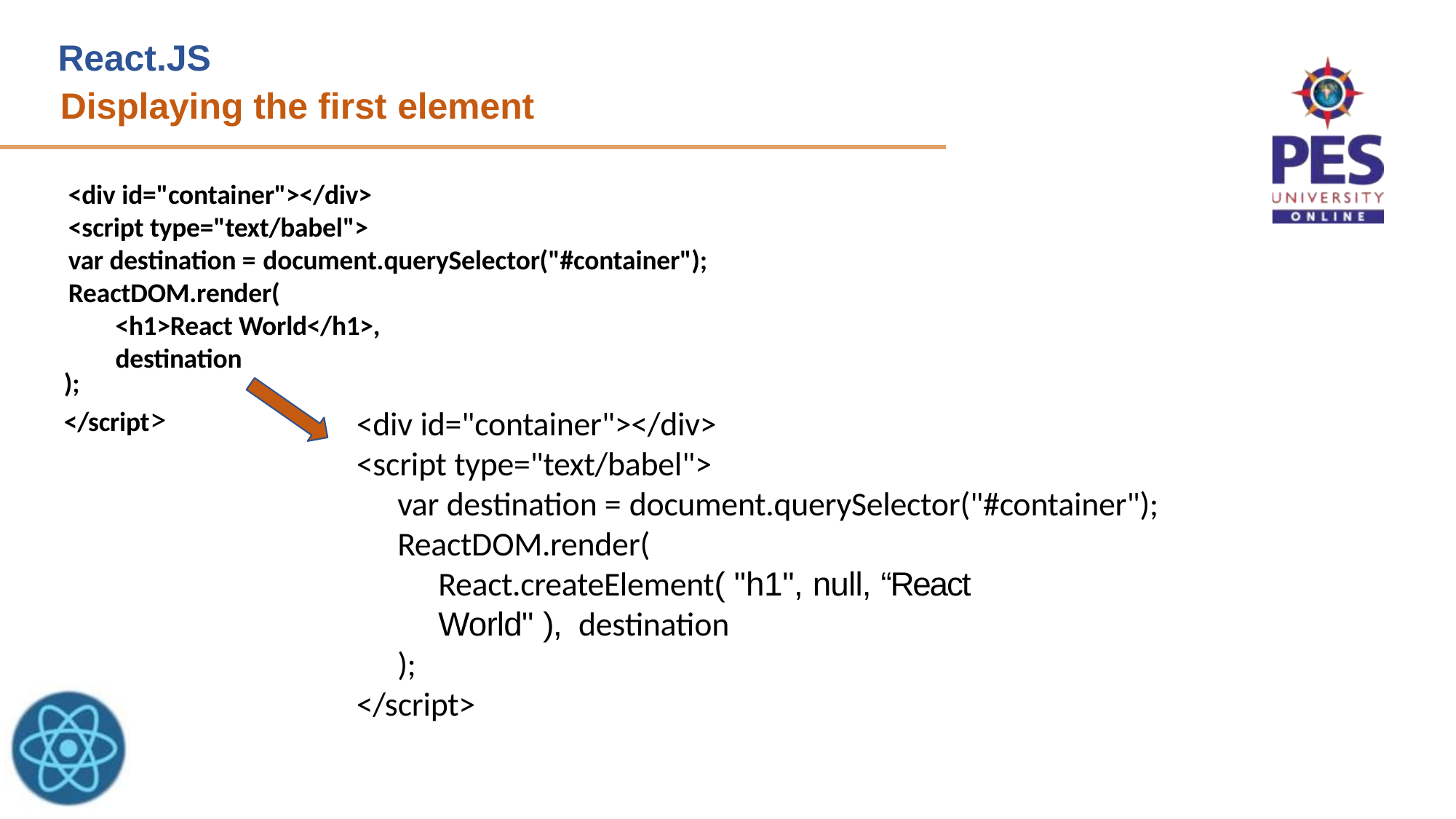

# React.JS
Displaying the first element
<div id="container"></div>
<script type="text/babel">
var destination = document.querySelector("#container");
ReactDOM.render(
<h1>React World</h1>,  destination
);
</script>

<div id="container"></div>
<script type="text/babel">
var destination = document.querySelector("#container");
ReactDOM.render(
React.createElement( "h1", null, “React	World" ),  destination
);
</script>